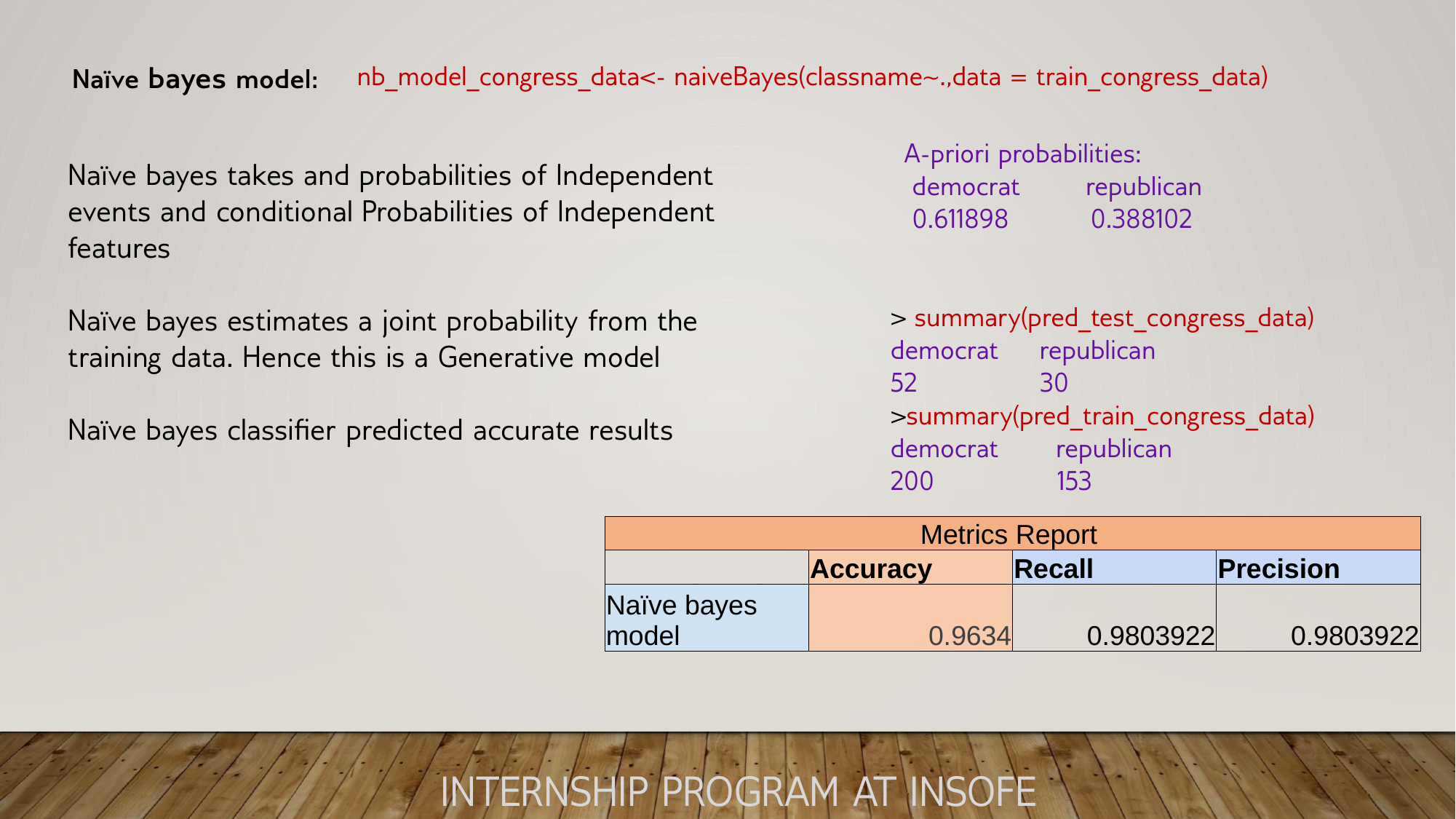

Naïve bayes model:

nb_model_congress_data<- naiveBayes(classname~.,data = train_congress_data)
A-priori probabilities:
 democrat        republican
 0.611898          0.388102
Naïve bayes takes and probabilities of Independent events and conditional Probabilities of Independent features

Naïve bayes estimates a joint probability from the training data. Hence this is a Generative model

Naïve bayes classifier predicted accurate results

> summary(pred_test_congress_data)     democrat     republican
52               30
>summary(pred_train_congress_data) democrat       republican
200               153
| Metrics Report |  |  |  |
| --- | --- | --- | --- |
|  | Accuracy | Recall | Precision |
| Naïve bayes model | 0.9634 | 0.9803922 | 0.9803922 |
Internship program at INSOFE